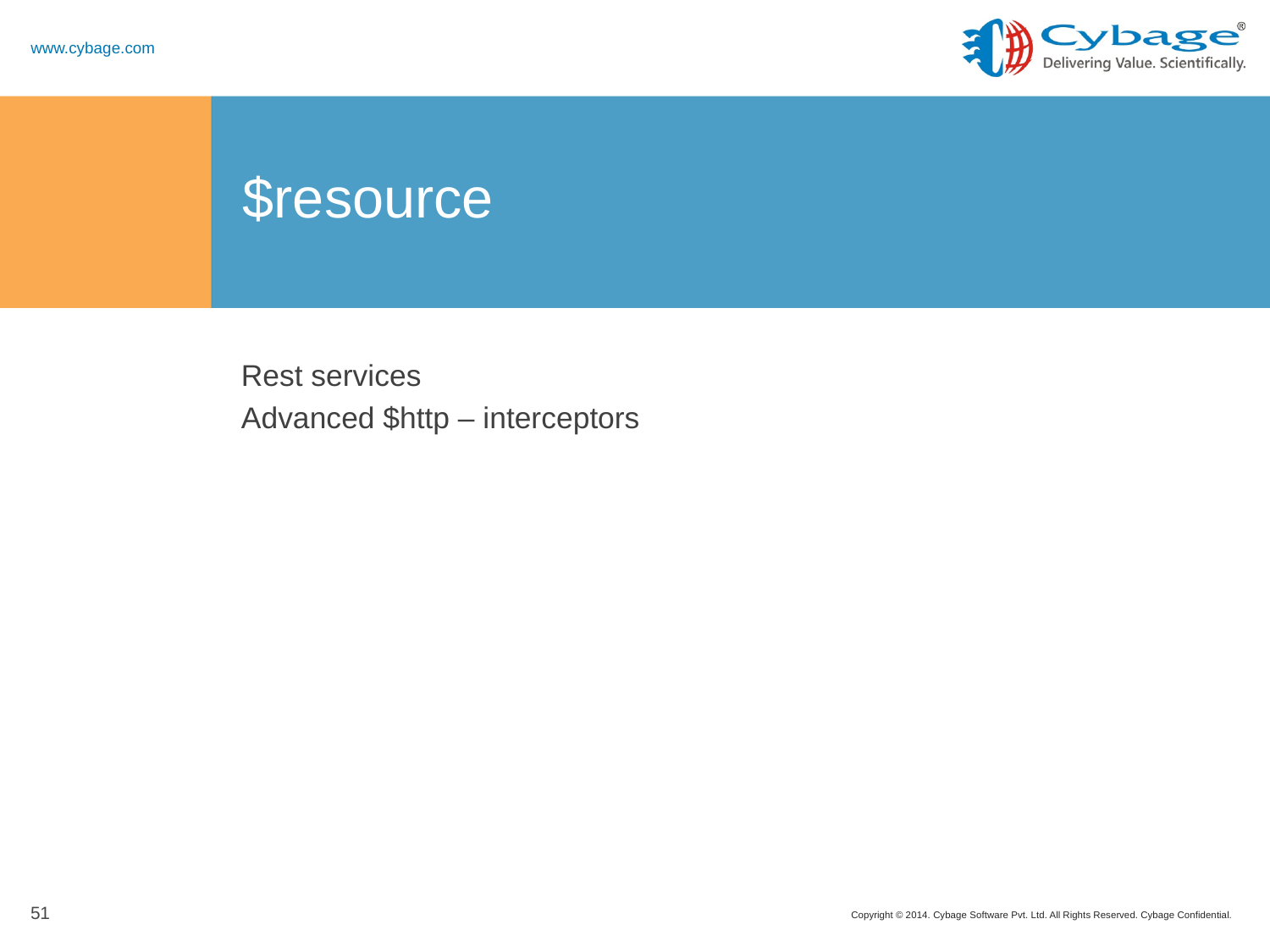

# $resource
Rest services
Advanced $http – interceptors

51